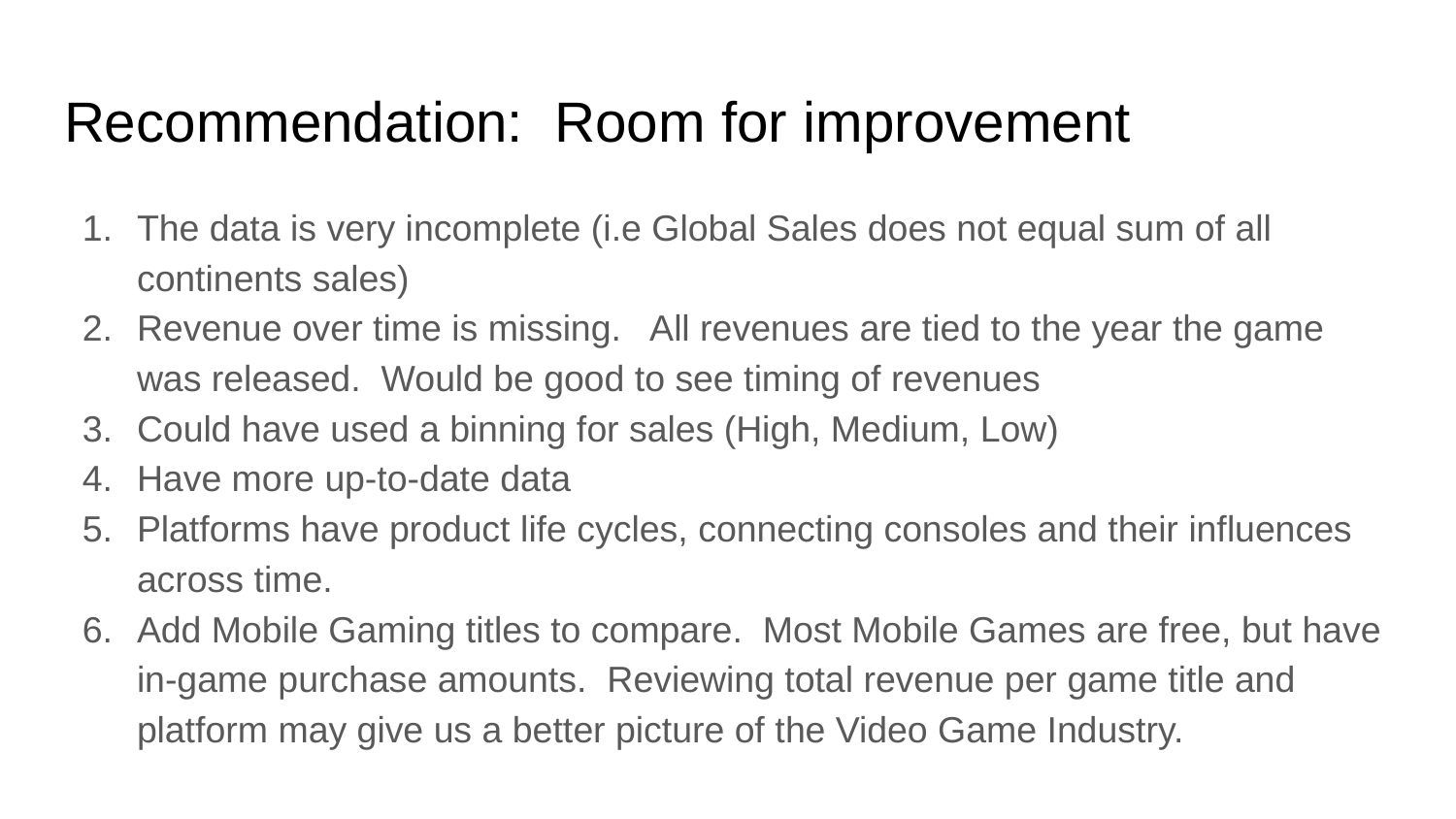

# Recommendation:  Room for improvement
The data is very incomplete (i.e Global Sales does not equal sum of all continents sales)
Revenue over time is missing.   All revenues are tied to the year the game was released.  Would be good to see timing of revenues
Could have used a binning for sales (High, Medium, Low)
Have more up-to-date data
Platforms have product life cycles, connecting consoles and their influences across time.
Add Mobile Gaming titles to compare.  Most Mobile Games are free, but have in-game purchase amounts.  Reviewing total revenue per game title and platform may give us a better picture of the Video Game Industry.